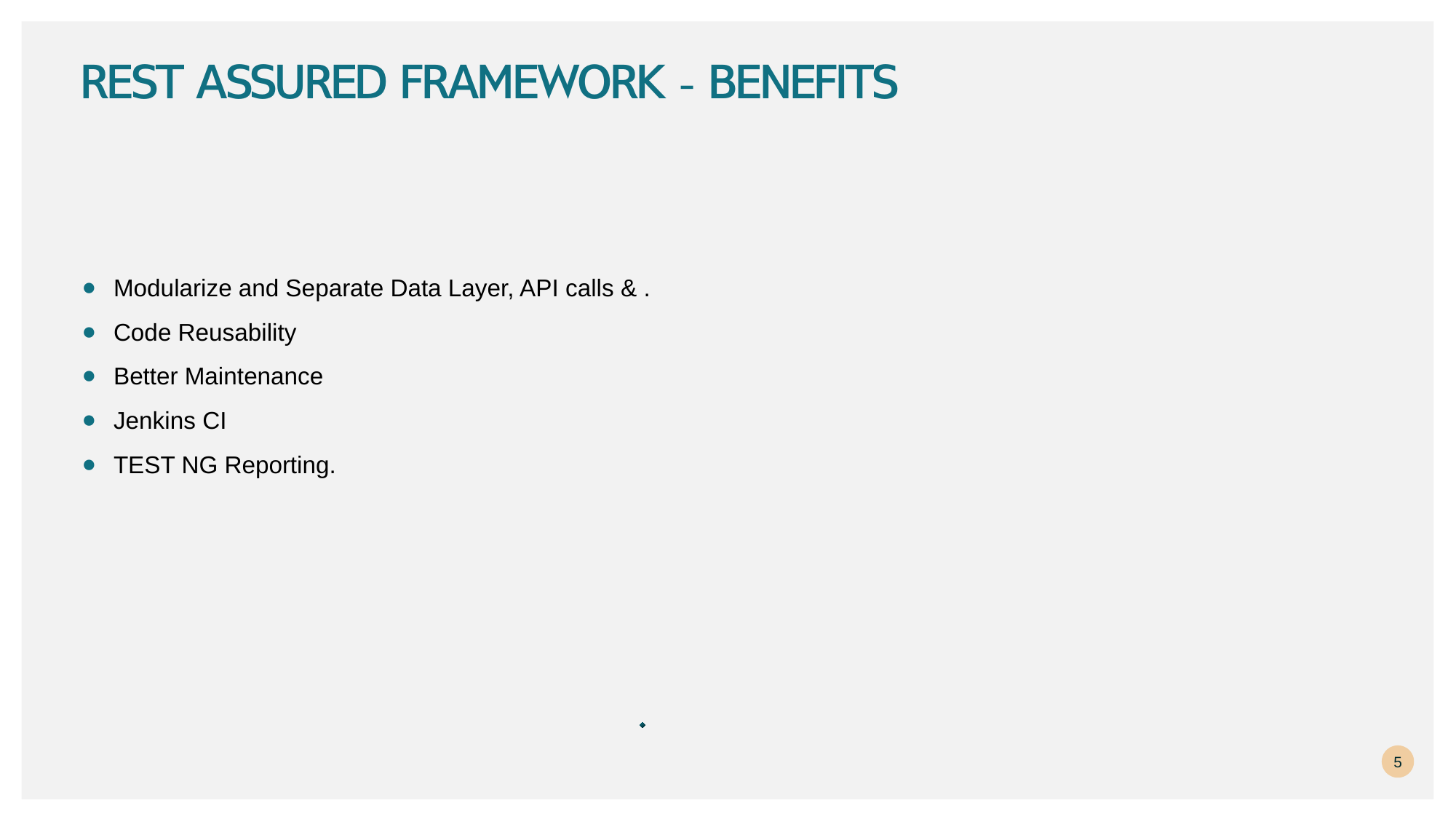

# REST ASSURED FRAmework - benefits

Modularize and Separate Data Layer, API calls & .
Code Reusability
Better Maintenance
Jenkins CI
TEST NG Reporting.

5